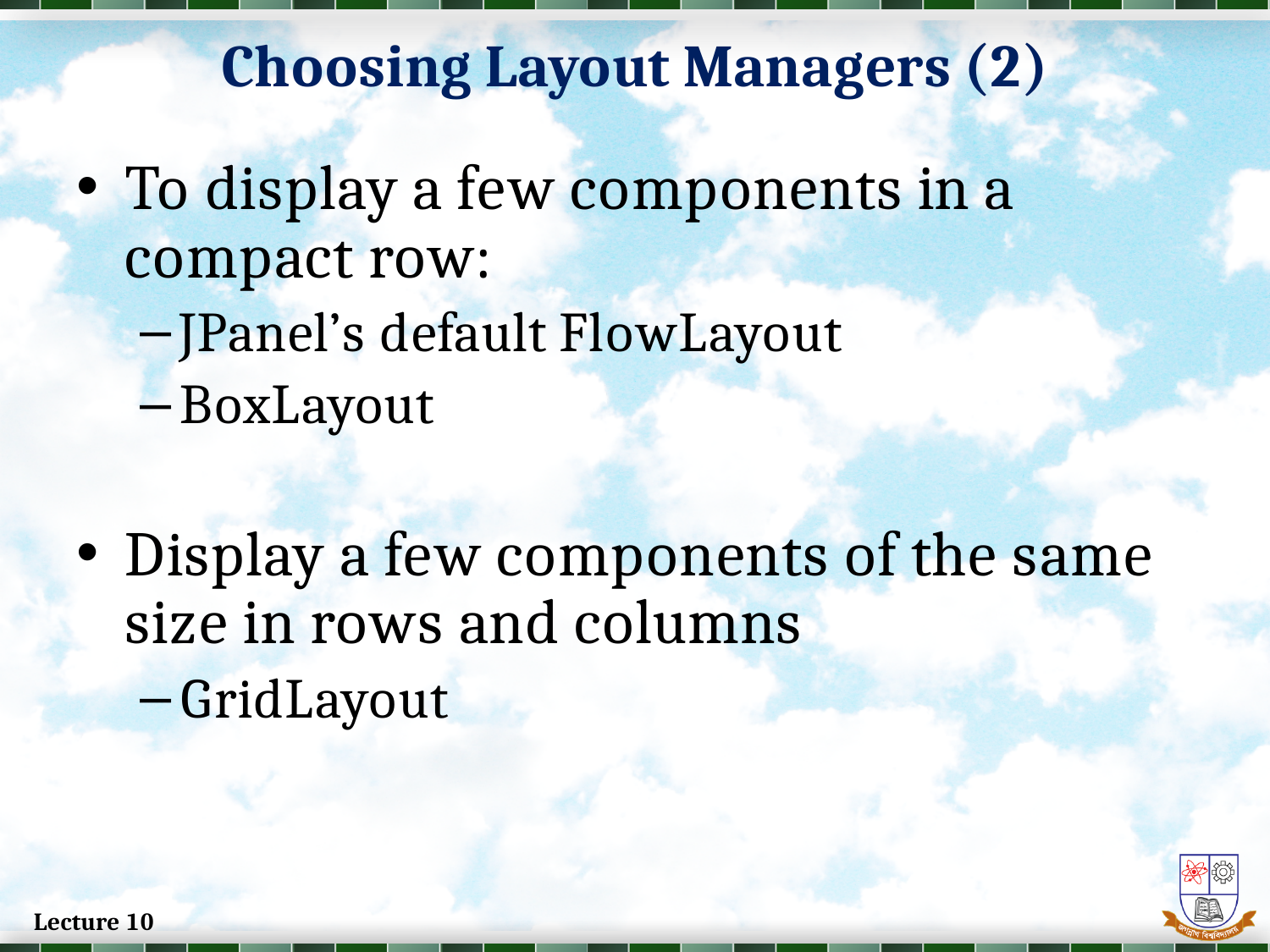

# Choosing Layout Managers (2)
To display a few components in a compact row:
JPanel’s default FlowLayout
BoxLayout

Display a few components of the same size in rows and columns
GridLayout